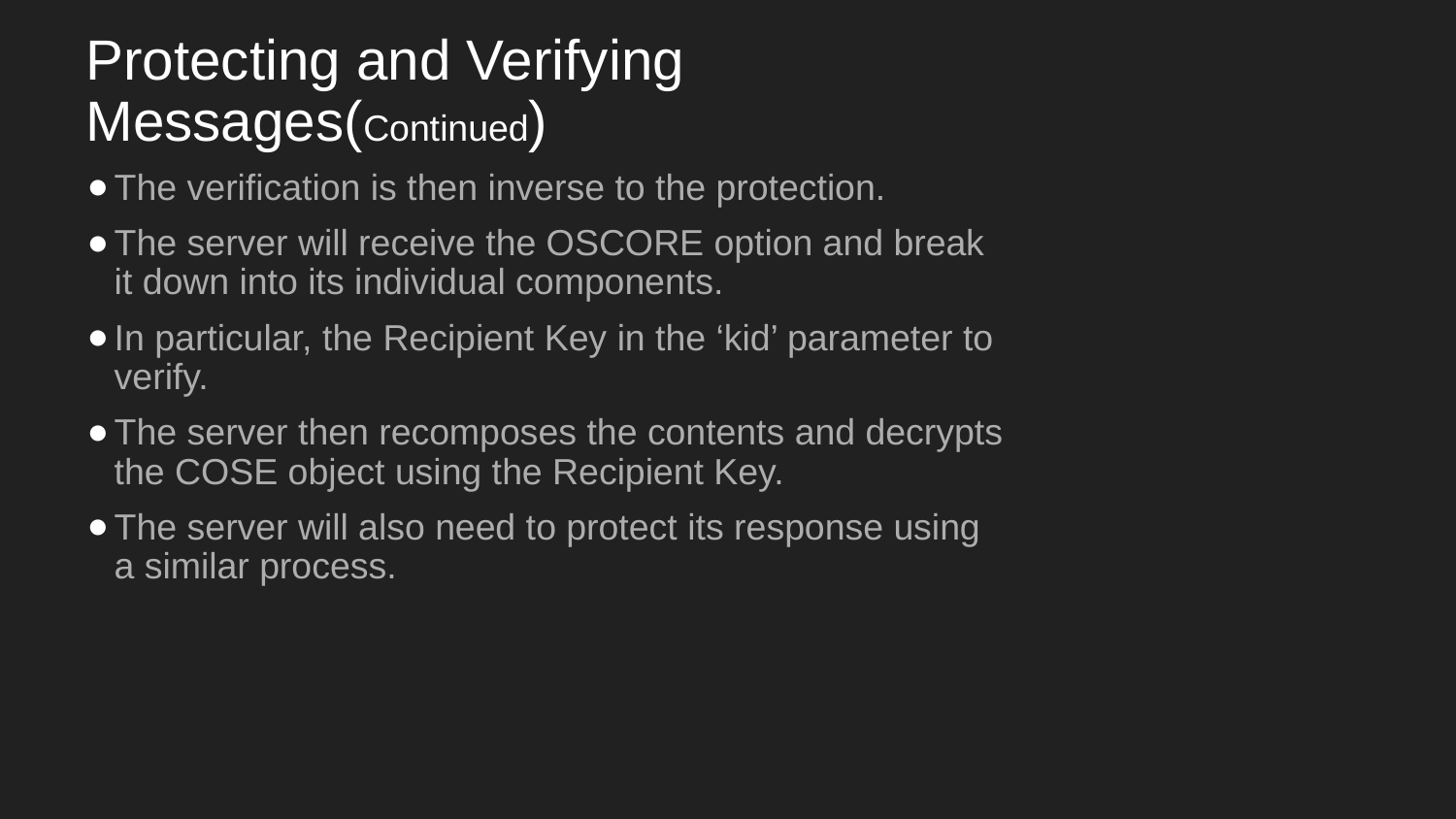

# Protecting and Verifying Messages(Continued)
The verification is then inverse to the protection.
The server will receive the OSCORE option and break it down into its individual components.
In particular, the Recipient Key in the ‘kid’ parameter to verify.
The server then recomposes the contents and decrypts the COSE object using the Recipient Key.
The server will also need to protect its response using a similar process.